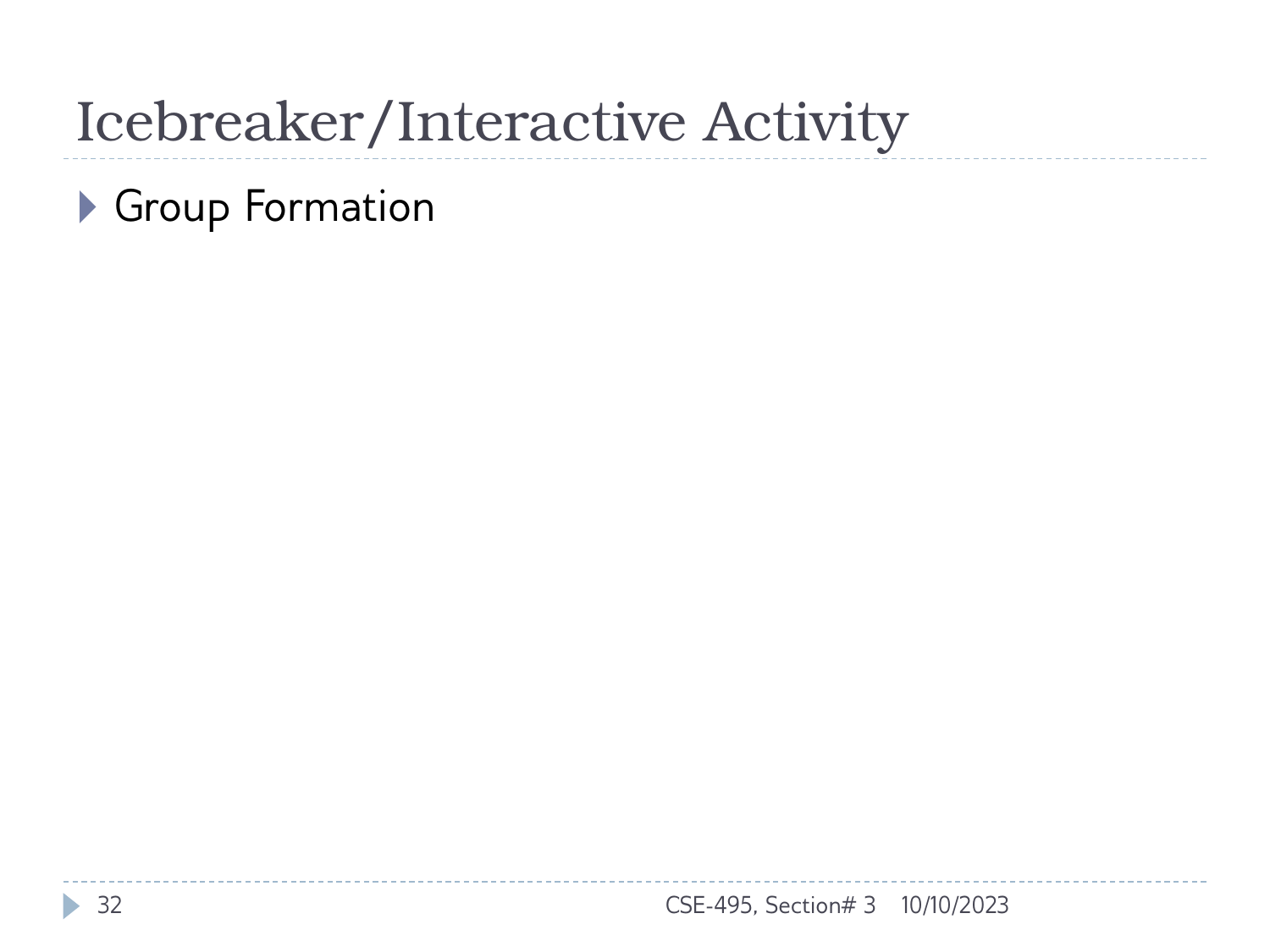

# Icebreaker/Interactive Activity
Group Formation
32
CSE-495, Section# 3
10/10/2023